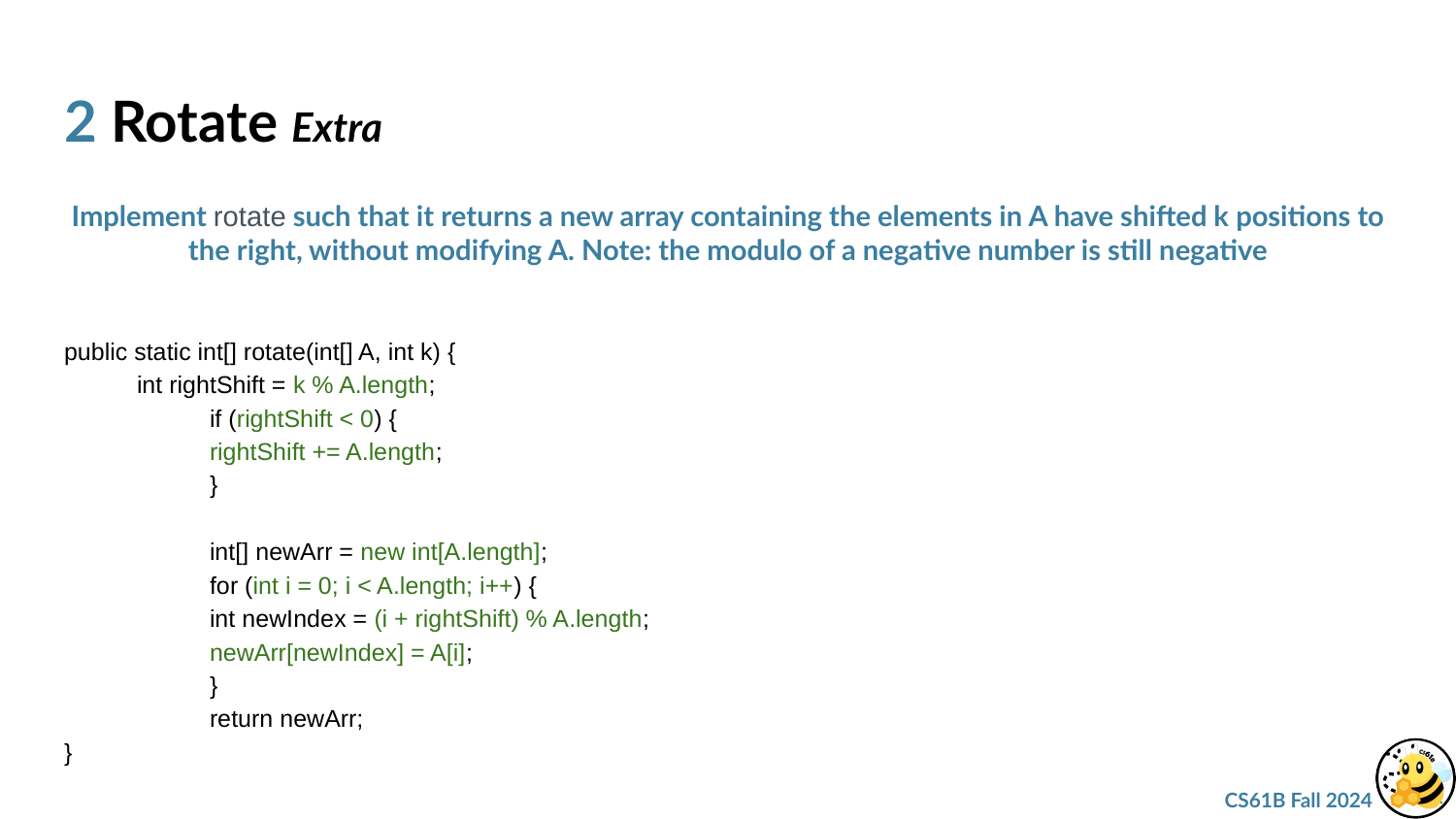

# 2 Rotate Extra
Implement rotate such that it returns a new array containing the elements in A have shifted k positions to the right, without modifying A. Note: the modulo of a negative number is still negative

public static int[] rotate(int[] A, int k) {
int rightShift = k % A.length;
    	if (rightShift < 0) {
        	rightShift += A.length;
    	}

    	int[] newArr = new int[A.length];
    	for (int i = 0; i < A.length; i++) {
int newIndex = (i + rightShift) % A.length;
        	newArr[newIndex] = A[i];
    	}
    	return newArr;
}